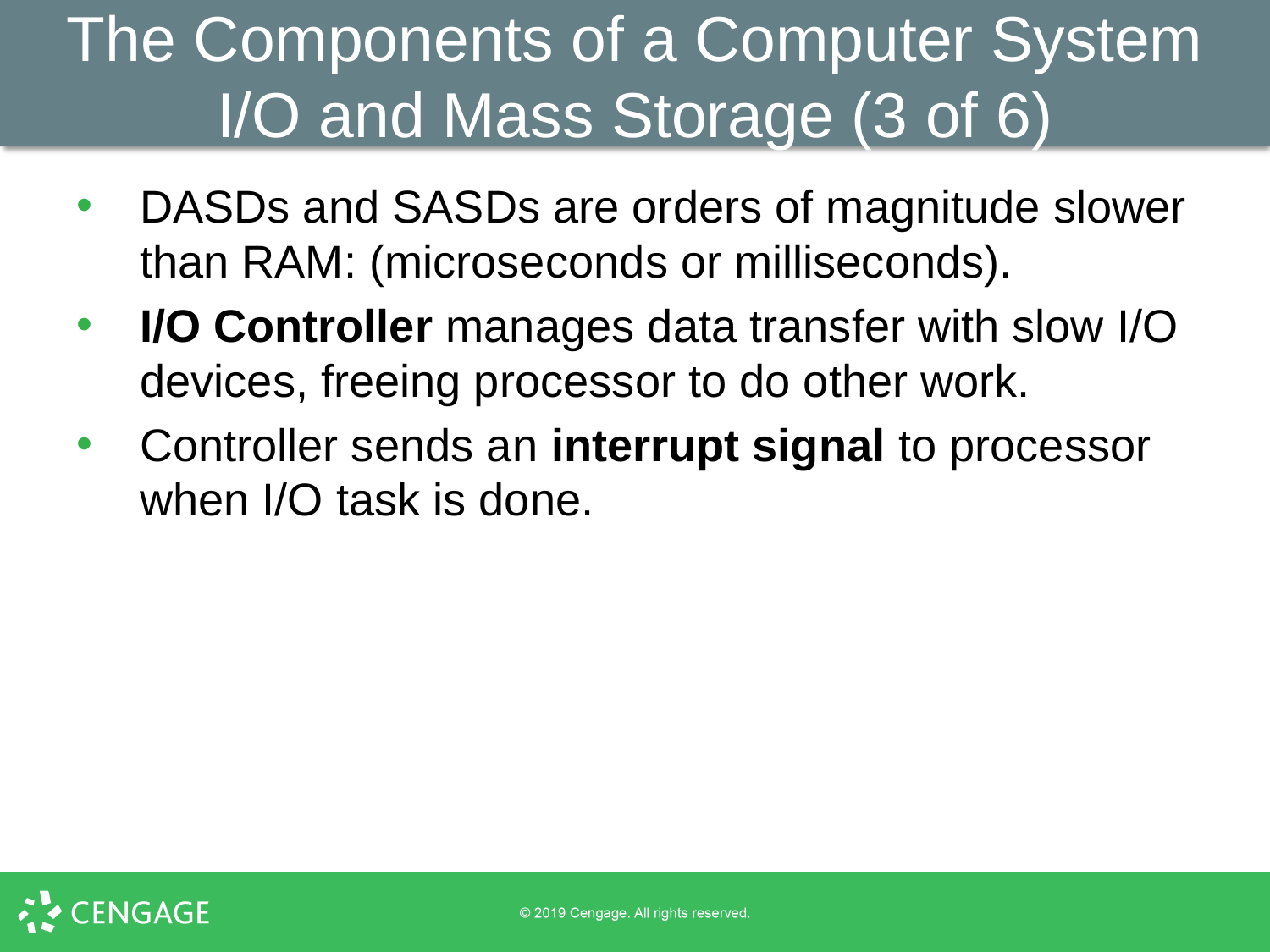

# The Components of a Computer System I/O and Mass Storage (3 of 6)
DASDs and SASDs are orders of magnitude slower than RAM: (microseconds or milliseconds).
I/O Controller manages data transfer with slow I/O devices, freeing processor to do other work.
Controller sends an interrupt signal to processor when I/O task is done.